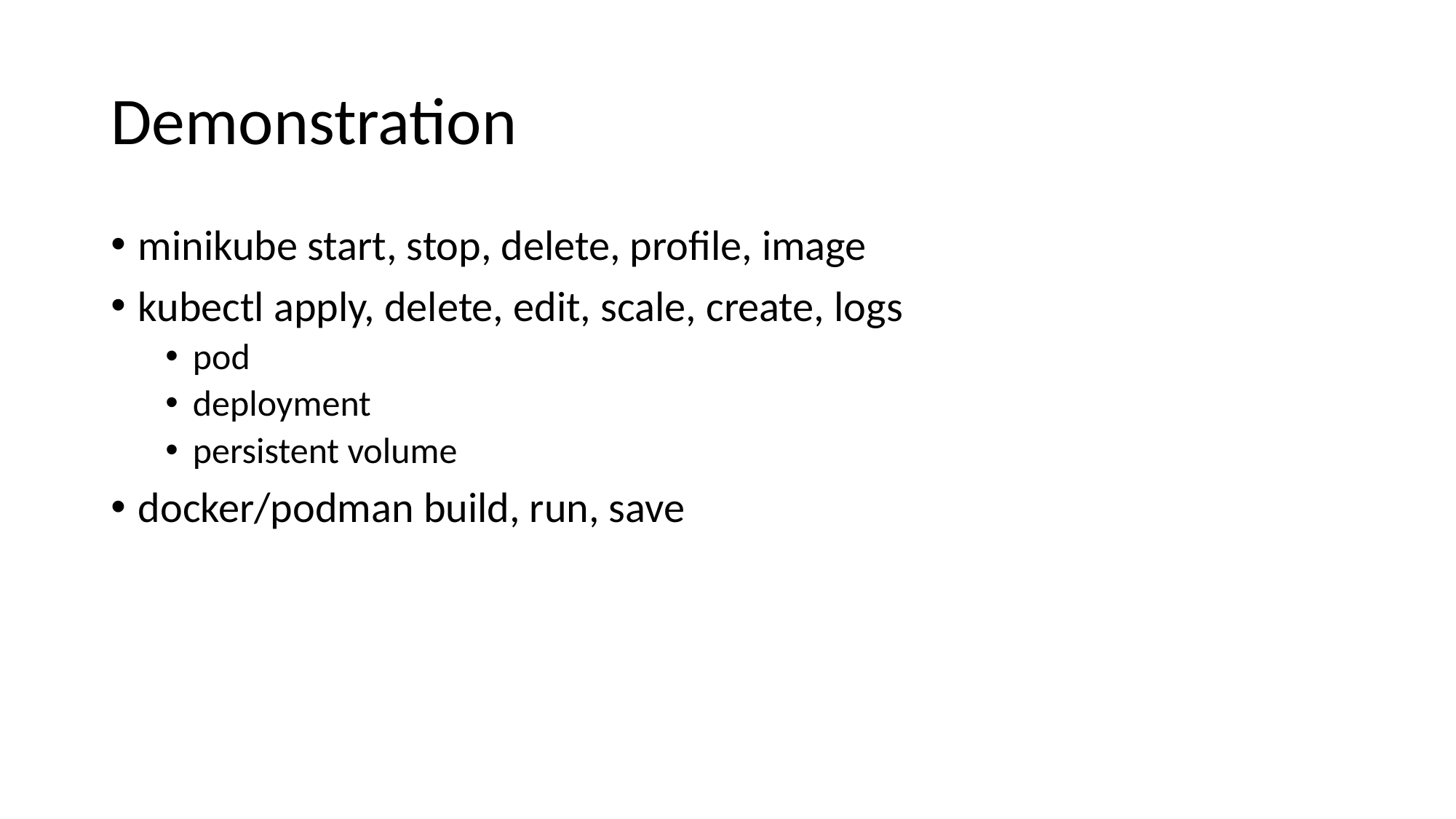

# Demonstration
minikube start, stop, delete, profile, image
kubectl apply, delete, edit, scale, create, logs
pod
deployment
persistent volume
docker/podman build, run, save